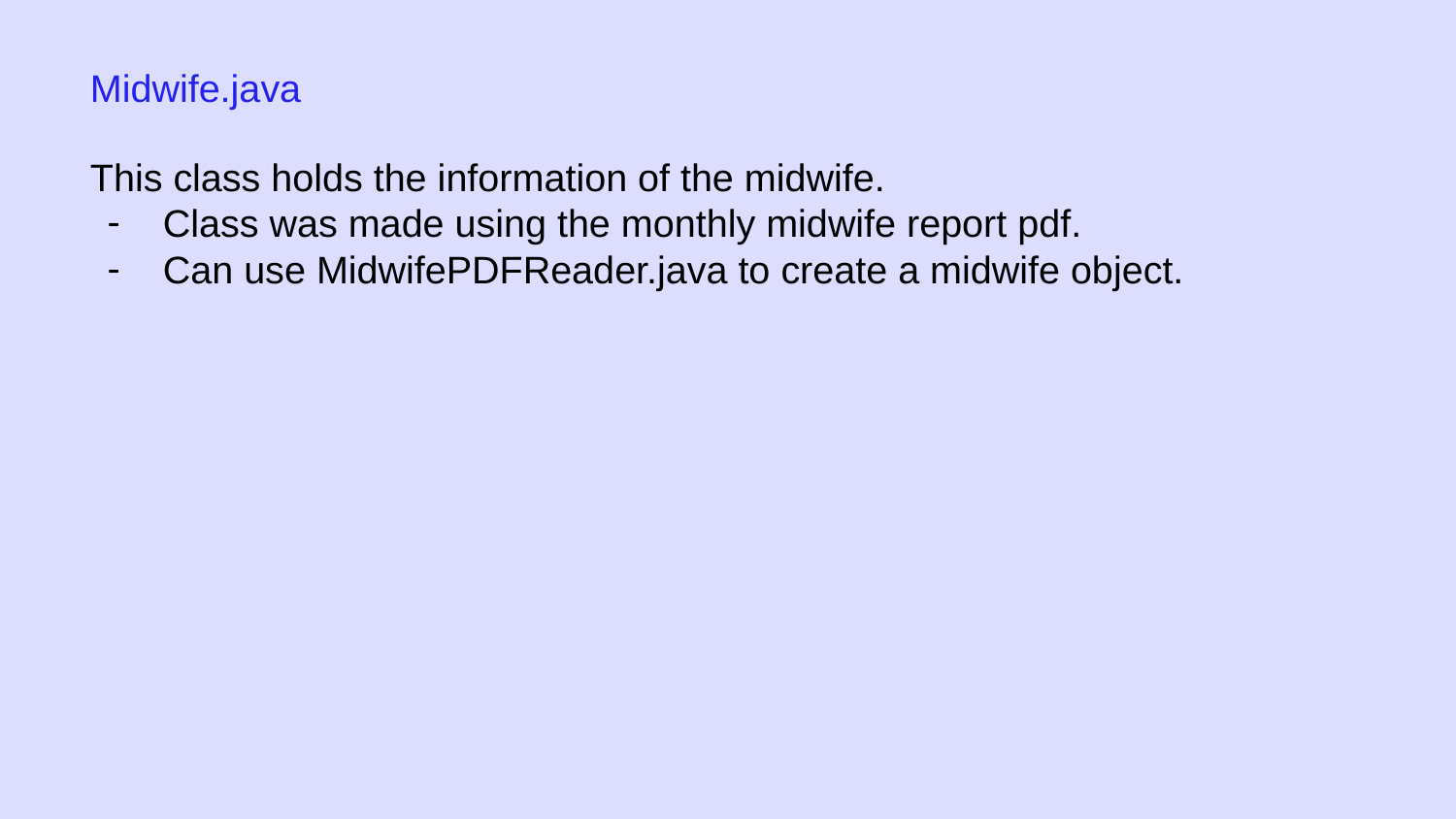

Midwife.java
This class holds the information of the midwife.
Class was made using the monthly midwife report pdf.
Can use MidwifePDFReader.java to create a midwife object.